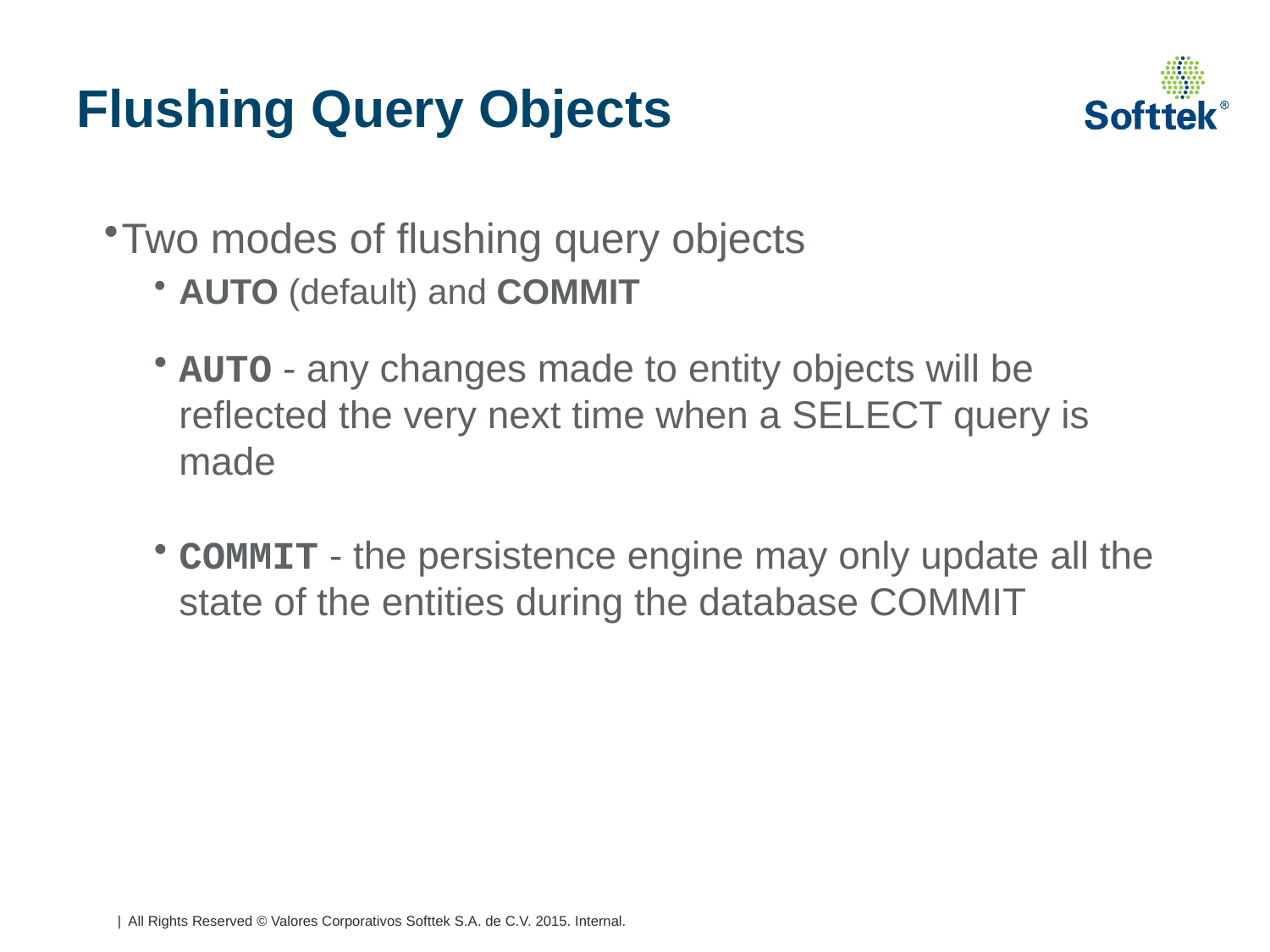

# Flushing Query Objects
Two modes of flushing query objects
AUTO (default) and COMMIT

AUTO - any changes made to entity objects will be reflected the very next time when a SELECT query is made

COMMIT - the persistence engine may only update all the state of the entities during the database COMMIT